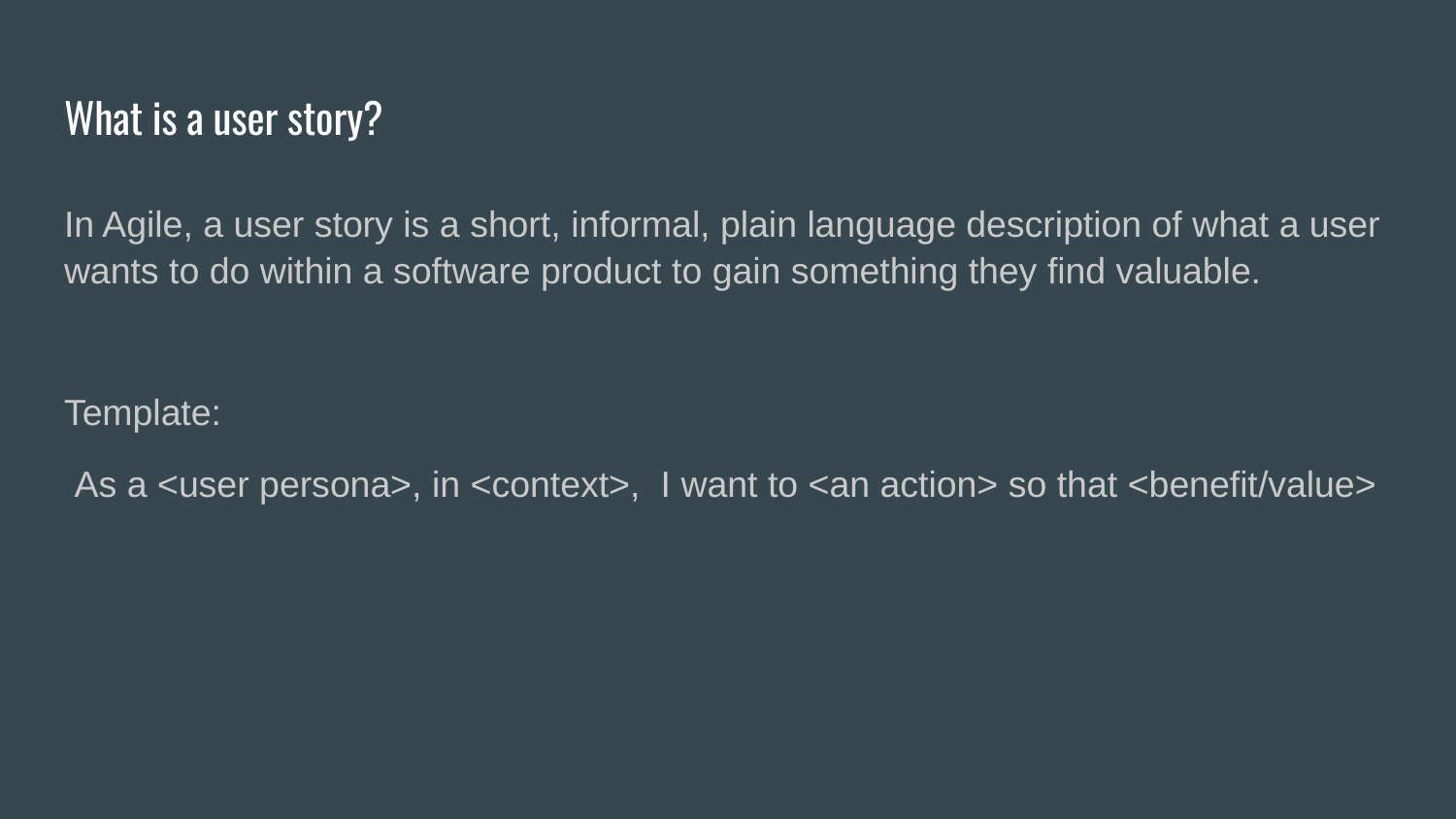

What is a user story?
In Agile, a user story is a short, informal, plain language description of what a user wants to do within a software product to gain something they find valuable.

Template:
 As a <user persona>, in <context>,  I want to <an action> so that <benefit/value>